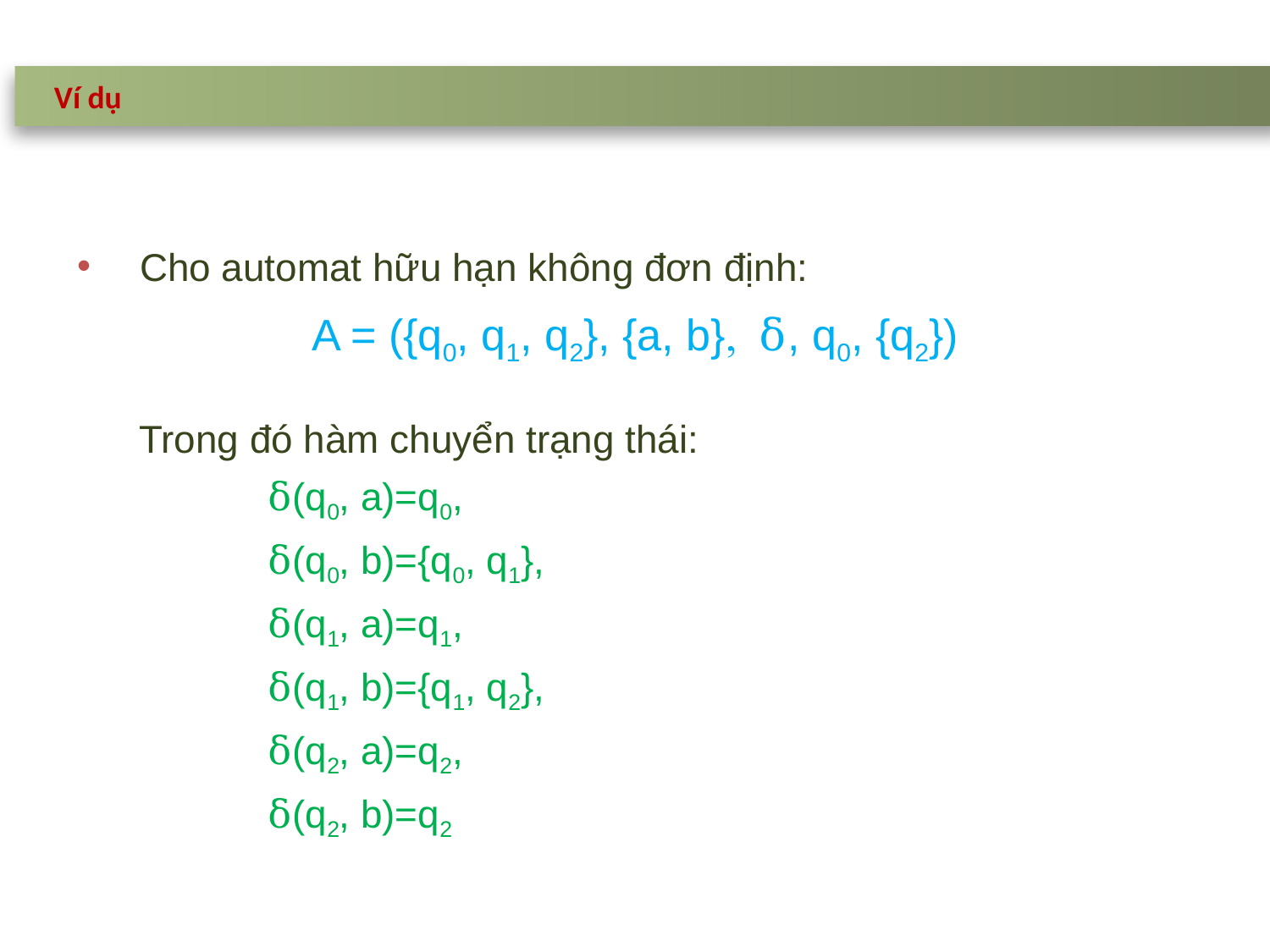

Ví dụ
Cho automat hữu hạn không đơn định:
A = ({q0, q1, q2}, {a, b}, δ, q0, {q2})
Trong đó hàm chuyển trạng thái:
	δ(q0, a)=q0,
	δ(q0, b)={q0, q1},
	δ(q1, a)=q1,
	δ(q1, b)={q1, q2},
	δ(q2, a)=q2,
	δ(q2, b)=q2